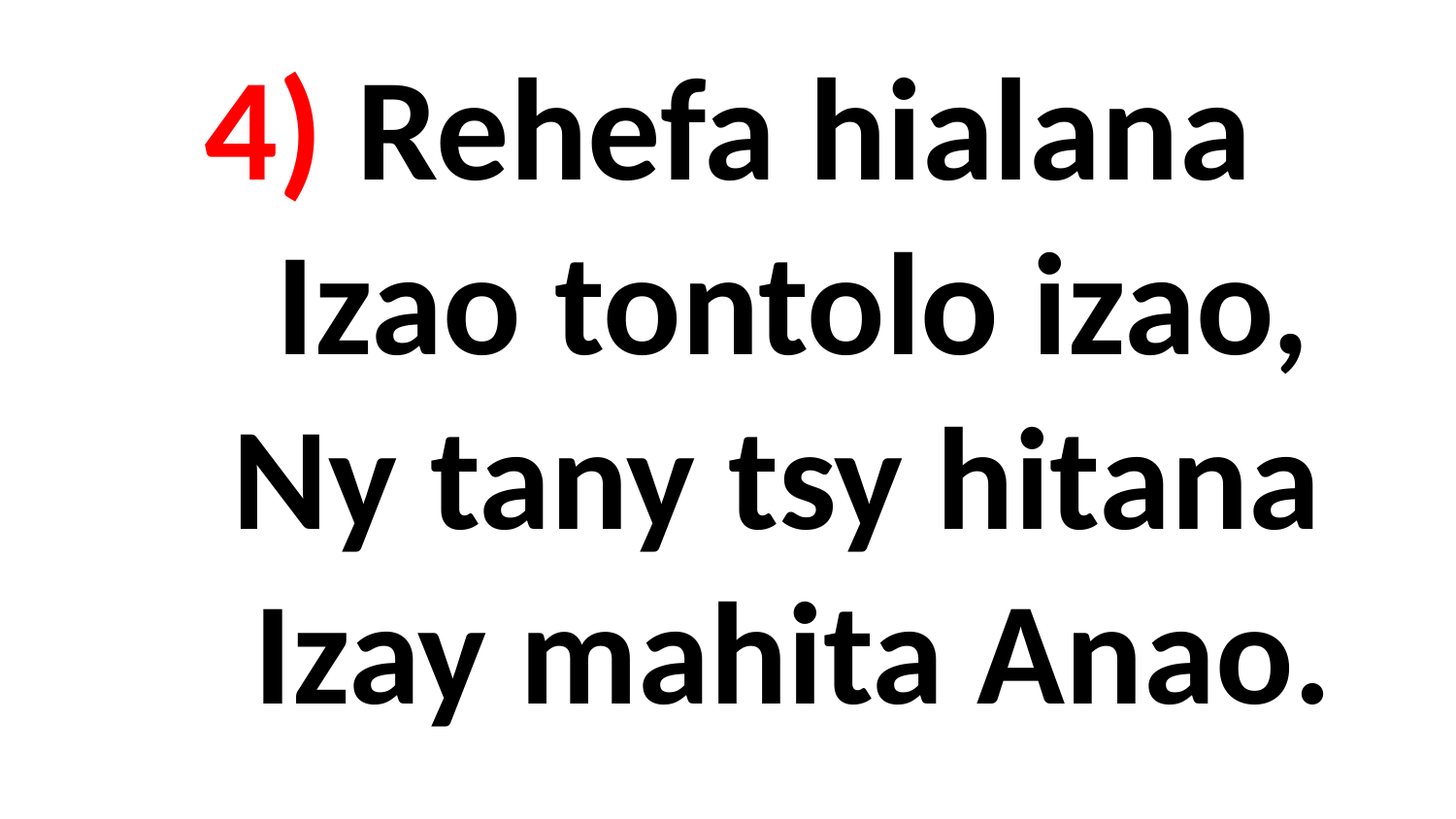

# 4) Rehefa hialana Izao tontolo izao, Ny tany tsy hitana Izay mahita Anao.